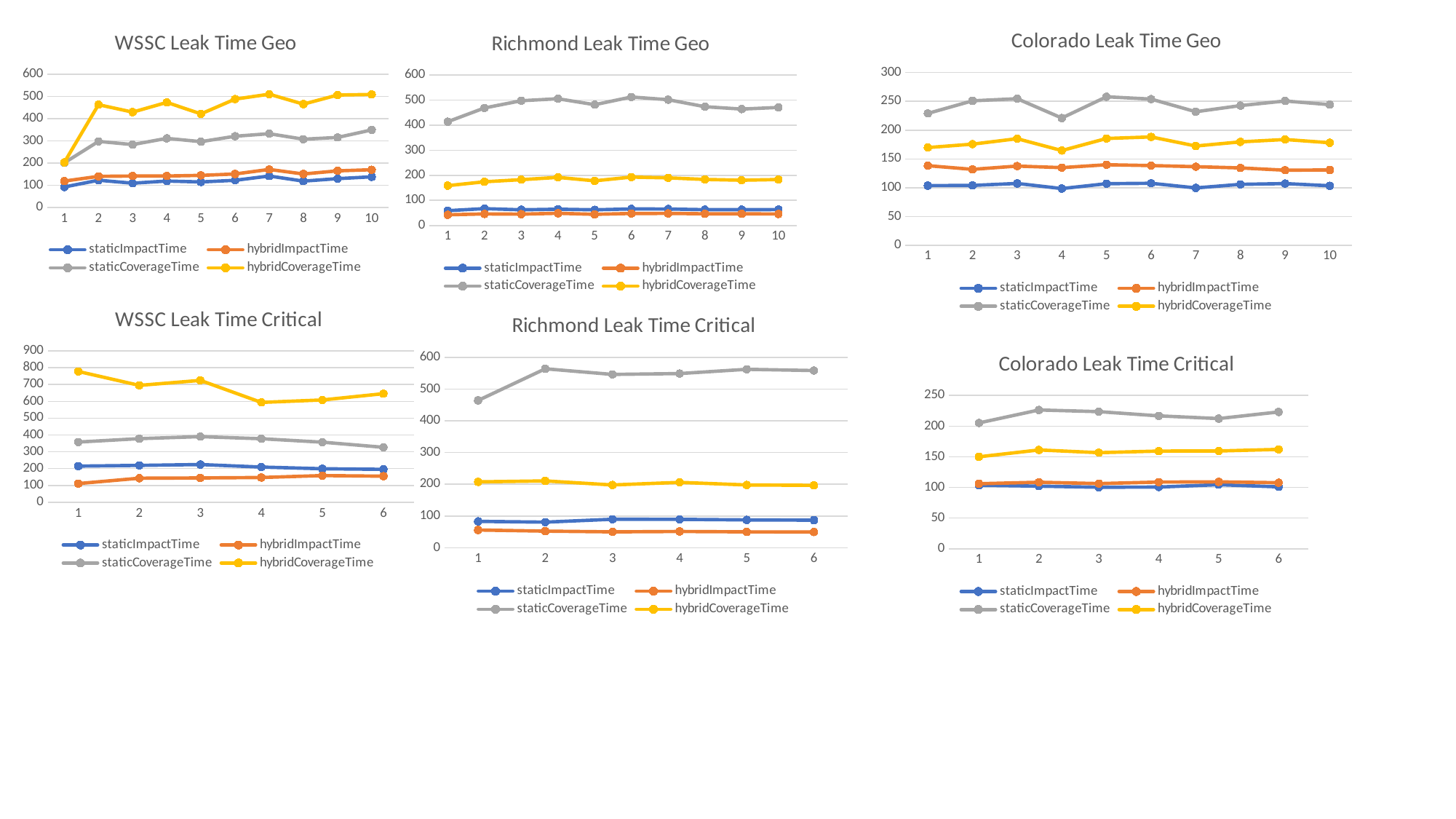

### Chart: Colorado Leak Time Geo

| Category | staticImpactTime | hybridImpactTime | staticCoverageTime | hybridCoverageTime |
|---|---|---|---|---|

### Chart: WSSC Leak Time Geo

| Category | staticImpactTime | hybridImpactTime | staticCoverageTime | hybridCoverageTime |
|---|---|---|---|---|

### Chart: Richmond Leak Time Geo

| Category | staticImpactTime | hybridImpactTime | staticCoverageTime | hybridCoverageTime |
|---|---|---|---|---|

### Chart: WSSC Leak Time Critical

| Category | staticImpactTime | hybridImpactTime | staticCoverageTime | hybridCoverageTime |
|---|---|---|---|---|

### Chart: Richmond Leak Time Critical

| Category | staticImpactTime | hybridImpactTime | staticCoverageTime | hybridCoverageTime |
|---|---|---|---|---|

### Chart: Colorado Leak Time Critical

| Category | staticImpactTime | hybridImpactTime | staticCoverageTime | hybridCoverageTime |
|---|---|---|---|---|